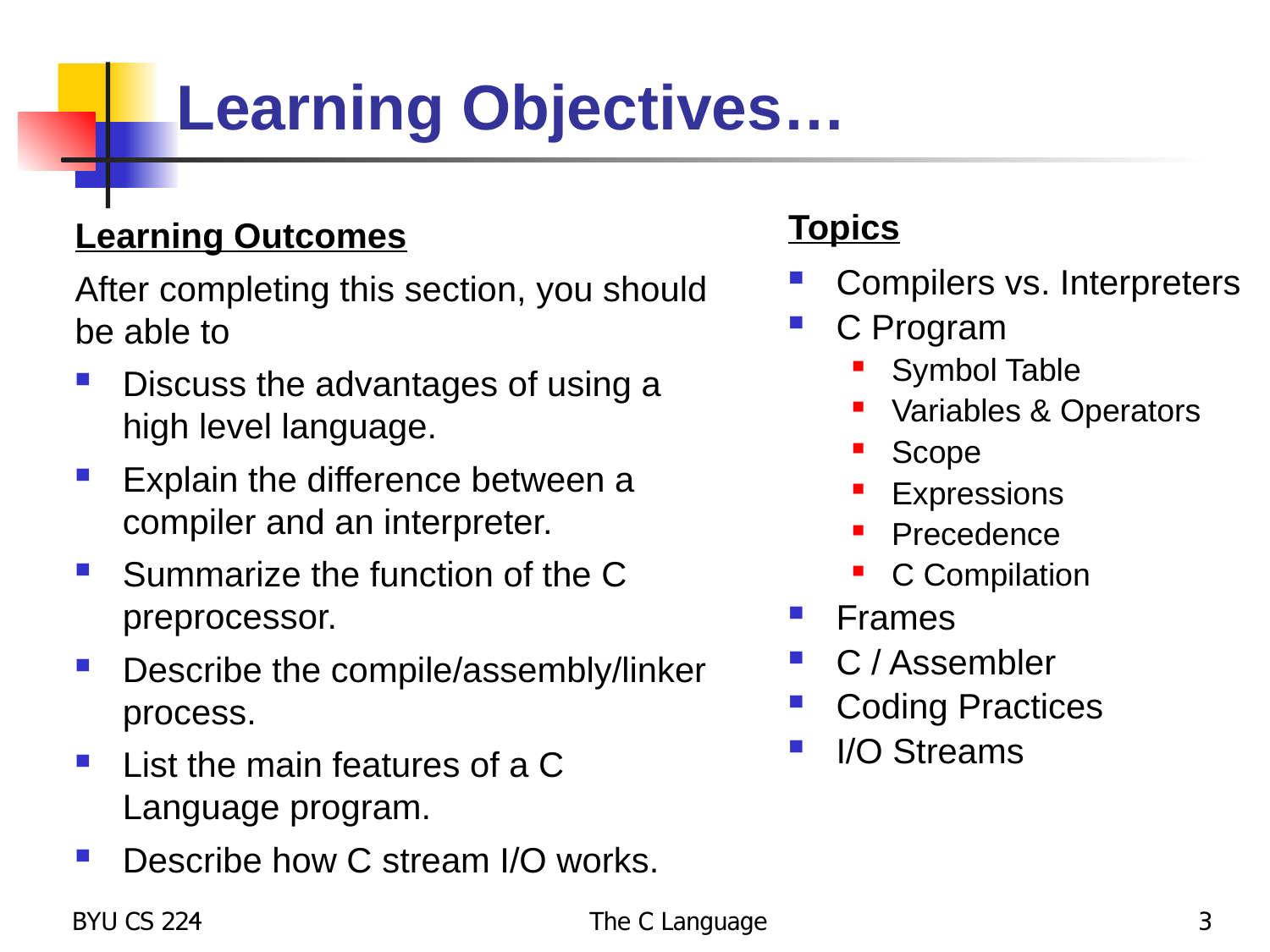

# Learning Objectives…
Learning Outcomes
After completing this section, you should be able to
Discuss the advantages of using a high level language.
Explain the difference between a compiler and an interpreter.
Summarize the function of the C preprocessor.
Describe the compile/assembly/linker process.
List the main features of a C Language program.
Describe how C stream I/O works.
Topics
Compilers vs. Interpreters
C Program
Symbol Table
Variables & Operators
Scope
Expressions
Precedence
C Compilation
Frames
C / Assembler
Coding Practices
I/O Streams
BYU CS 224
The C Language
3